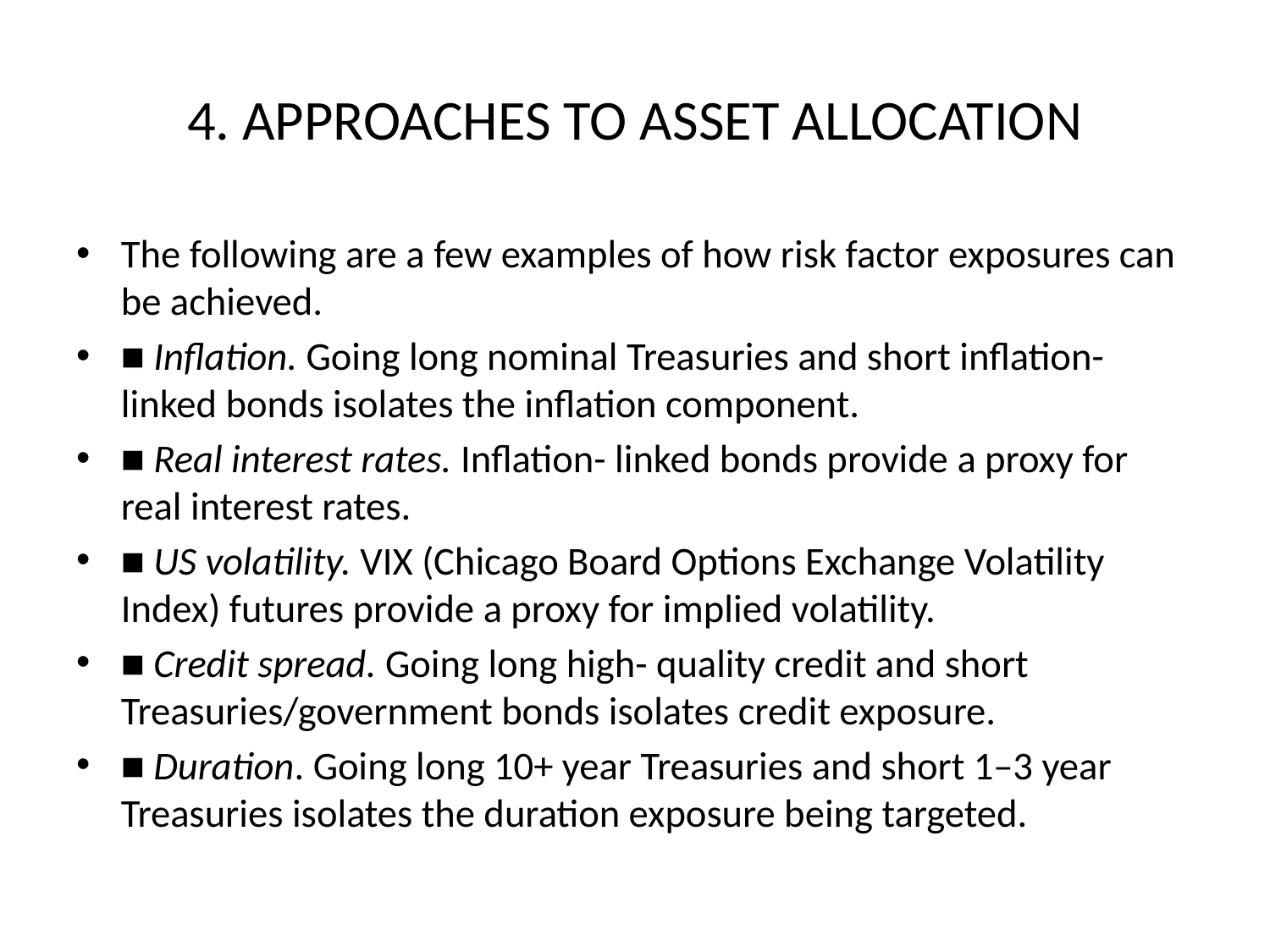

# 4. APPROACHES TO ASSET ALLOCATION
The following are a few examples of how risk factor exposures can be achieved.
■ Inflation. Going long nominal Treasuries and short inflation- linked bonds isolates the inflation component.
■ Real interest rates. Inflation- linked bonds provide a proxy for real interest rates.
■ US volatility. VIX (Chicago Board Options Exchange Volatility Index) futures provide a proxy for implied volatility.
■ Credit spread. Going long high- quality credit and short Treasuries/government bonds isolates credit exposure.
■ Duration. Going long 10+ year Treasuries and short 1–3 year Treasuries isolates the duration exposure being targeted.